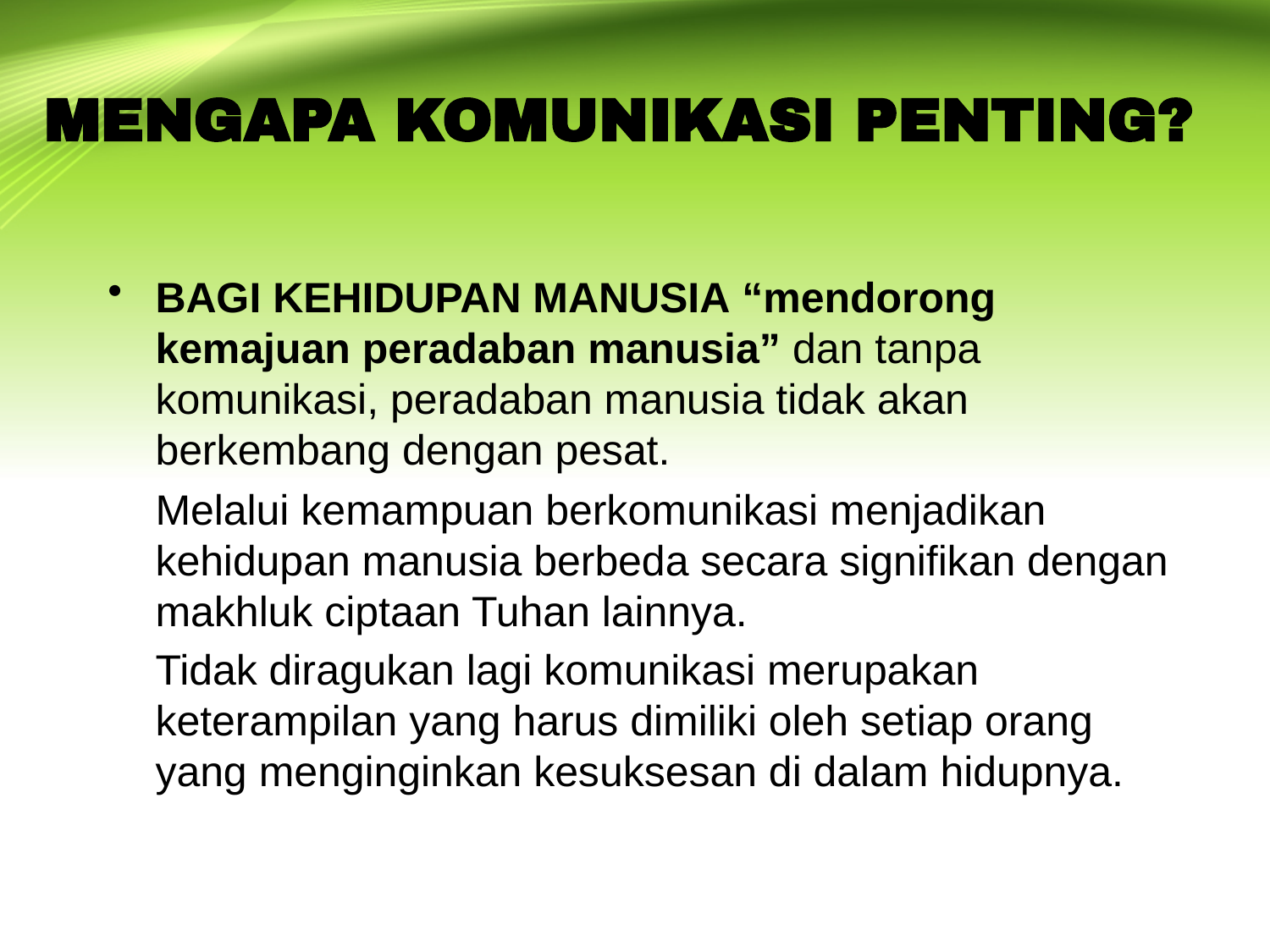

# MENGAPA KOMUNIKASI PENTING?
BAGI KEHIDUPAN MANUSIA “mendorong kemajuan peradaban manusia” dan tanpa komunikasi, peradaban manusia tidak akan berkembang dengan pesat.
	Melalui kemampuan berkomunikasi menjadikan kehidupan manusia berbeda secara signifikan dengan makhluk ciptaan Tuhan lainnya.
	Tidak diragukan lagi komunikasi merupakan keterampilan yang harus dimiliki oleh setiap orang yang menginginkan kesuksesan di dalam hidupnya.